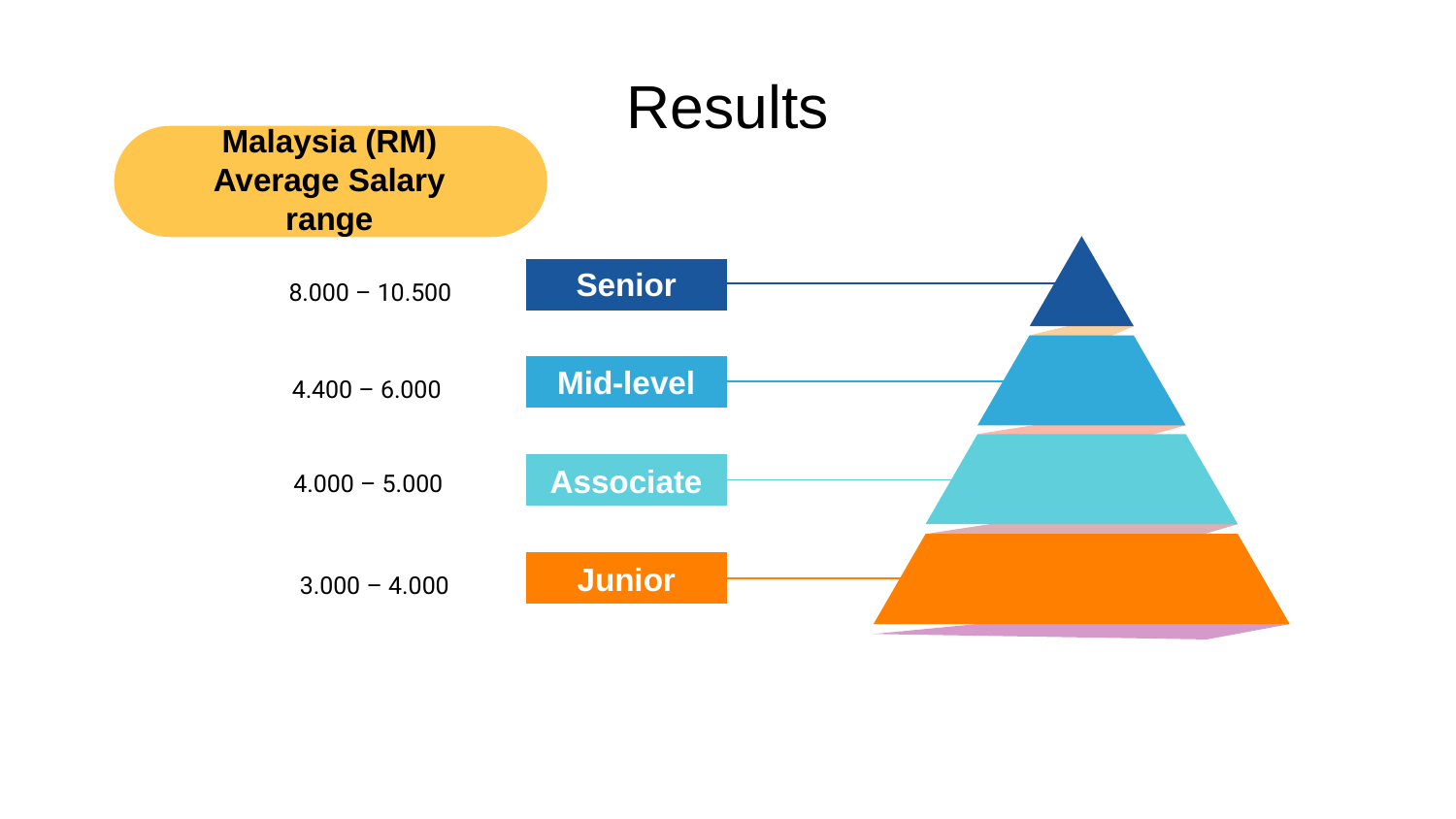

# Results

Malaysia (RM)
Average Salary range

8.000 – 10.500
Senior

4.400 – 6.000
Mid-level

4.000 – 5.000
Associate

3.000 – 4.000
Junior